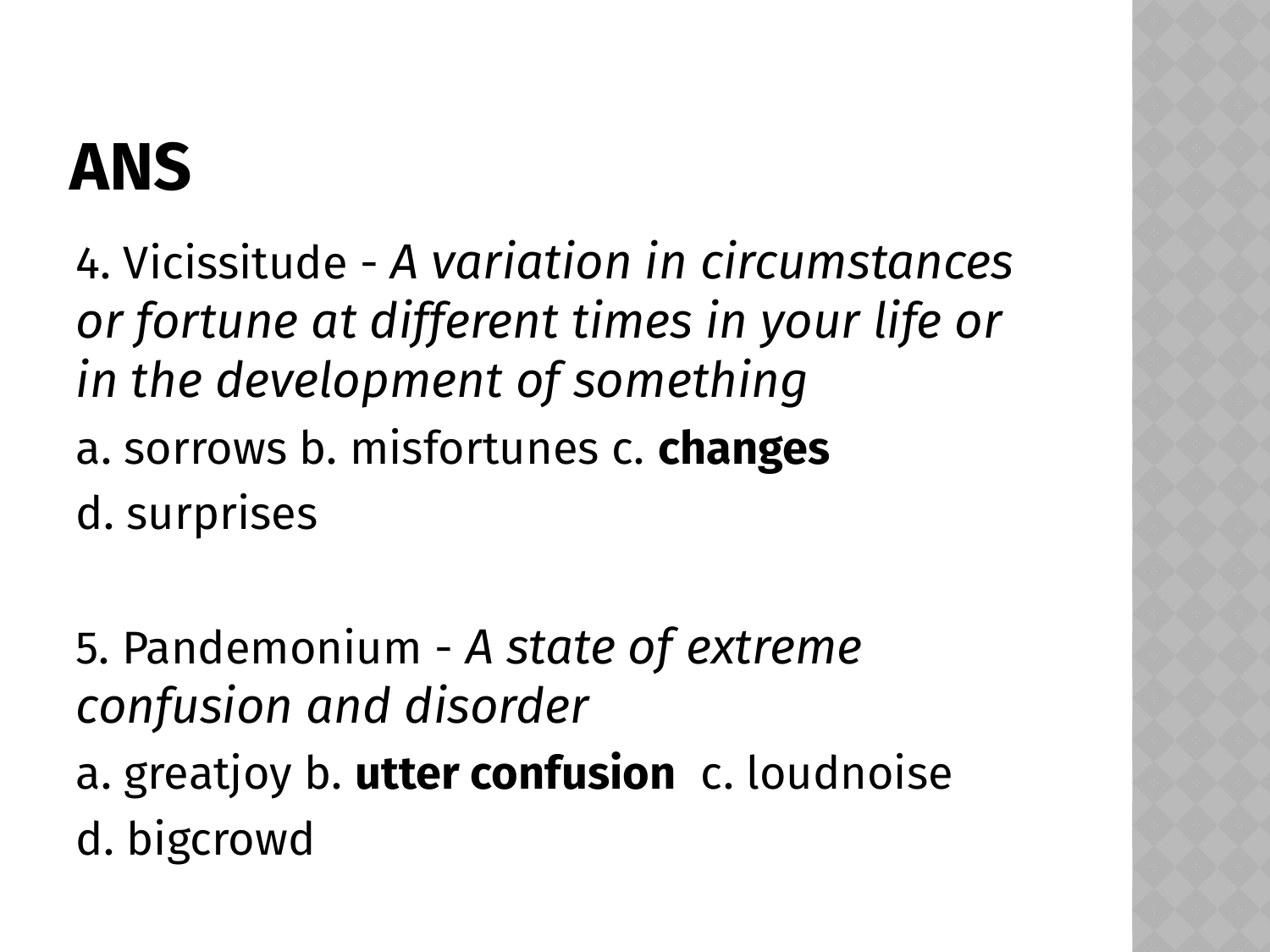

# ans
4. Vicissitude - A variation in circumstances or fortune at different times in your life or in the development of something
a. sorrows b. misfortunes c. changes
d. surprises

5. Pandemonium - A state of extreme confusion and disorder
a. greatjoy b. utter confusion  c. loudnoise
d. bigcrowd